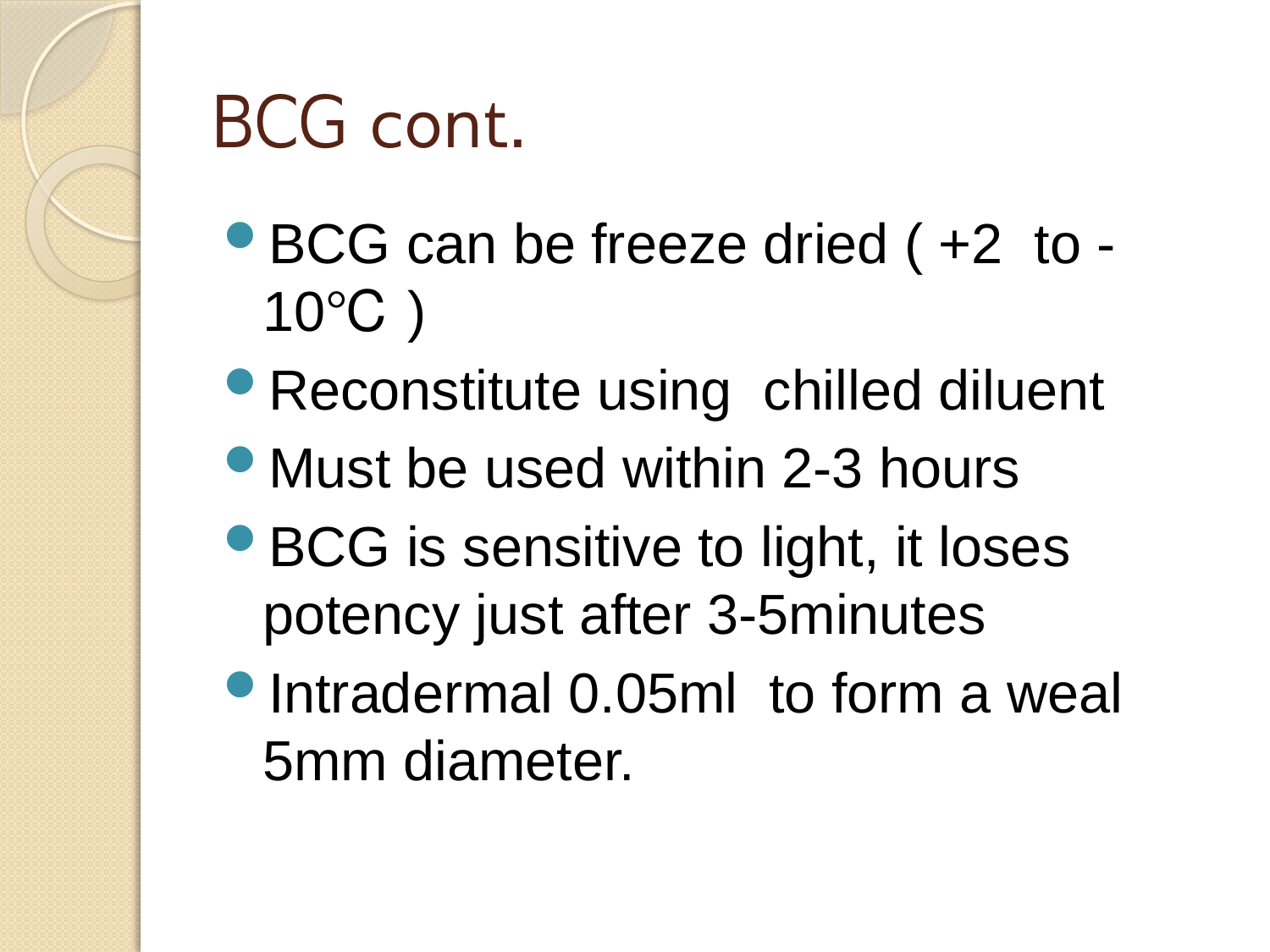

# BCG cont.
BCG can be freeze dried ( +2  to -10℃ )
Reconstitute using  chilled diluent
Must be used within 2-3 hours
BCG is sensitive to light, it loses potency just after 3-5minutes
Intradermal 0.05ml  to form a weal  5mm diameter.